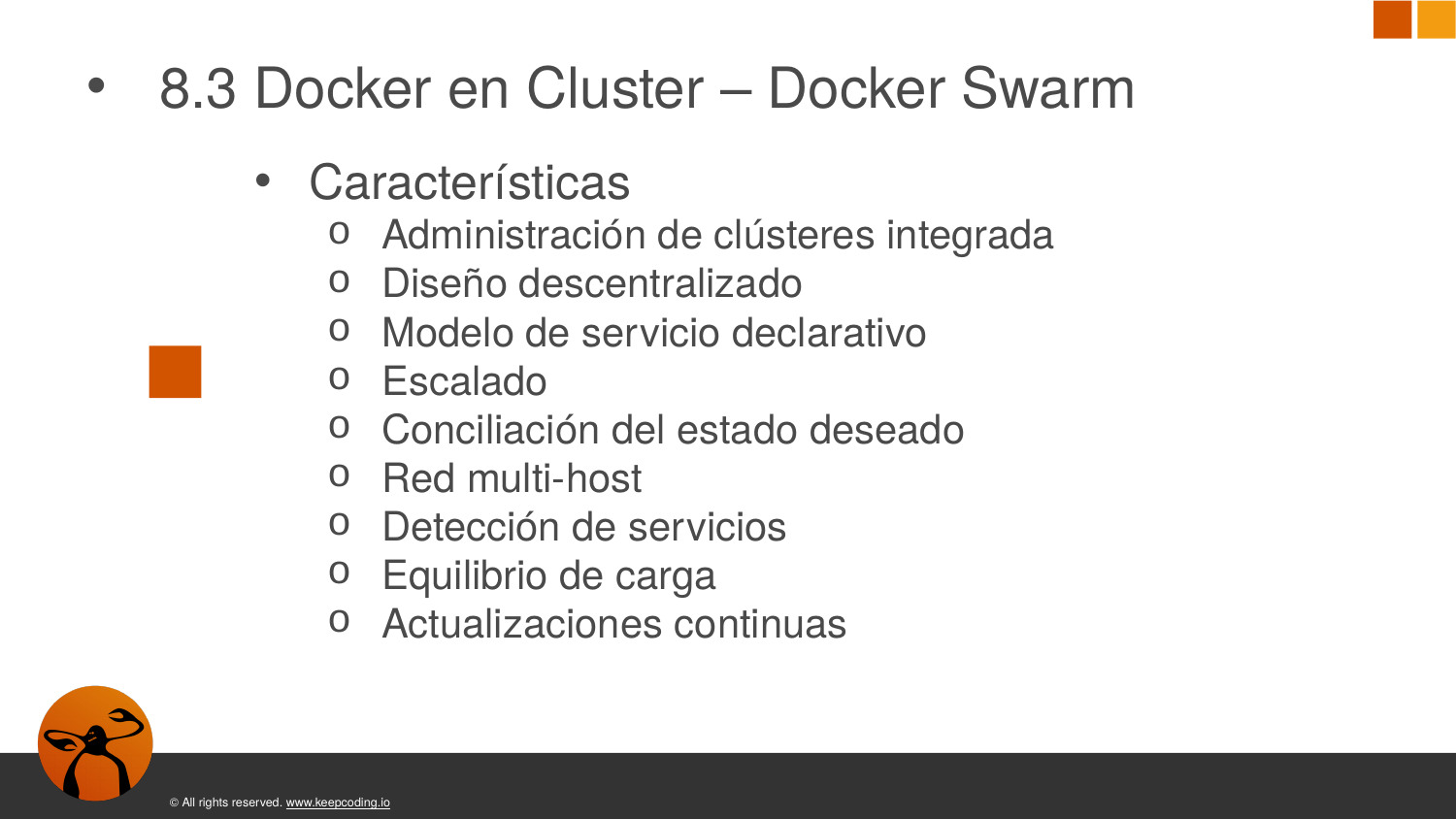

8.3 Docker en Cluster – Docker Swarm

Características
Administración de clústeres integrada
Diseño descentralizado
Modelo de servicio declarativo
Escalado
Conciliación del estado deseado
Red multi-host
Detección de servicios
Equilibrio de carga
Actualizaciones continuas